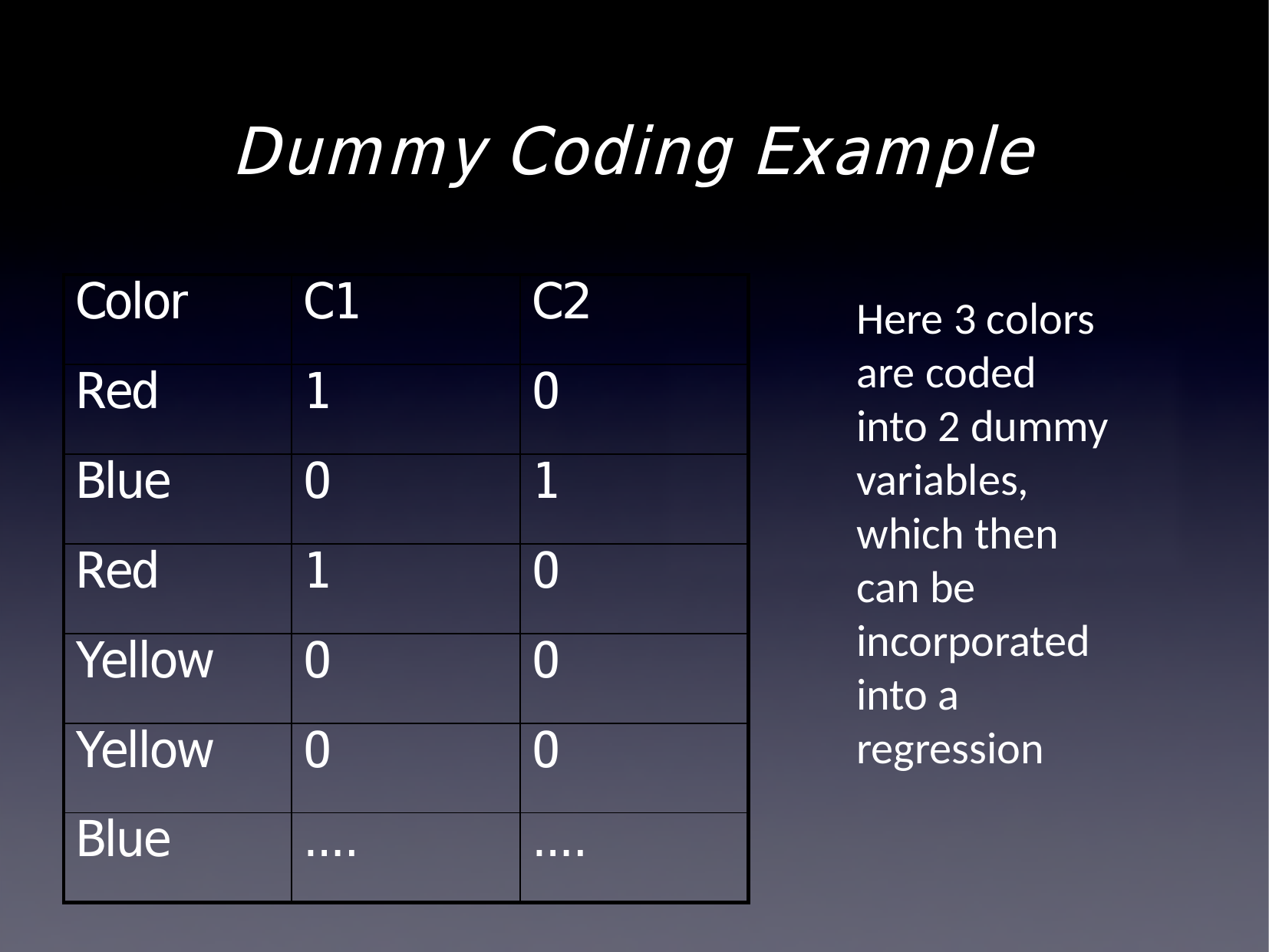

# Dummy Coding Example
| Color | C1 | C2 |
| --- | --- | --- |
| Red | 1 | 0 |
| Blue | 0 | 1 |
| Red | 1 | 0 |
| Yellow | 0 | 0 |
| Yellow | 0 | 0 |
| Blue | …. | …. |
Here 3 colors are coded into 2 dummy variables, which then can be incorporated into a regression